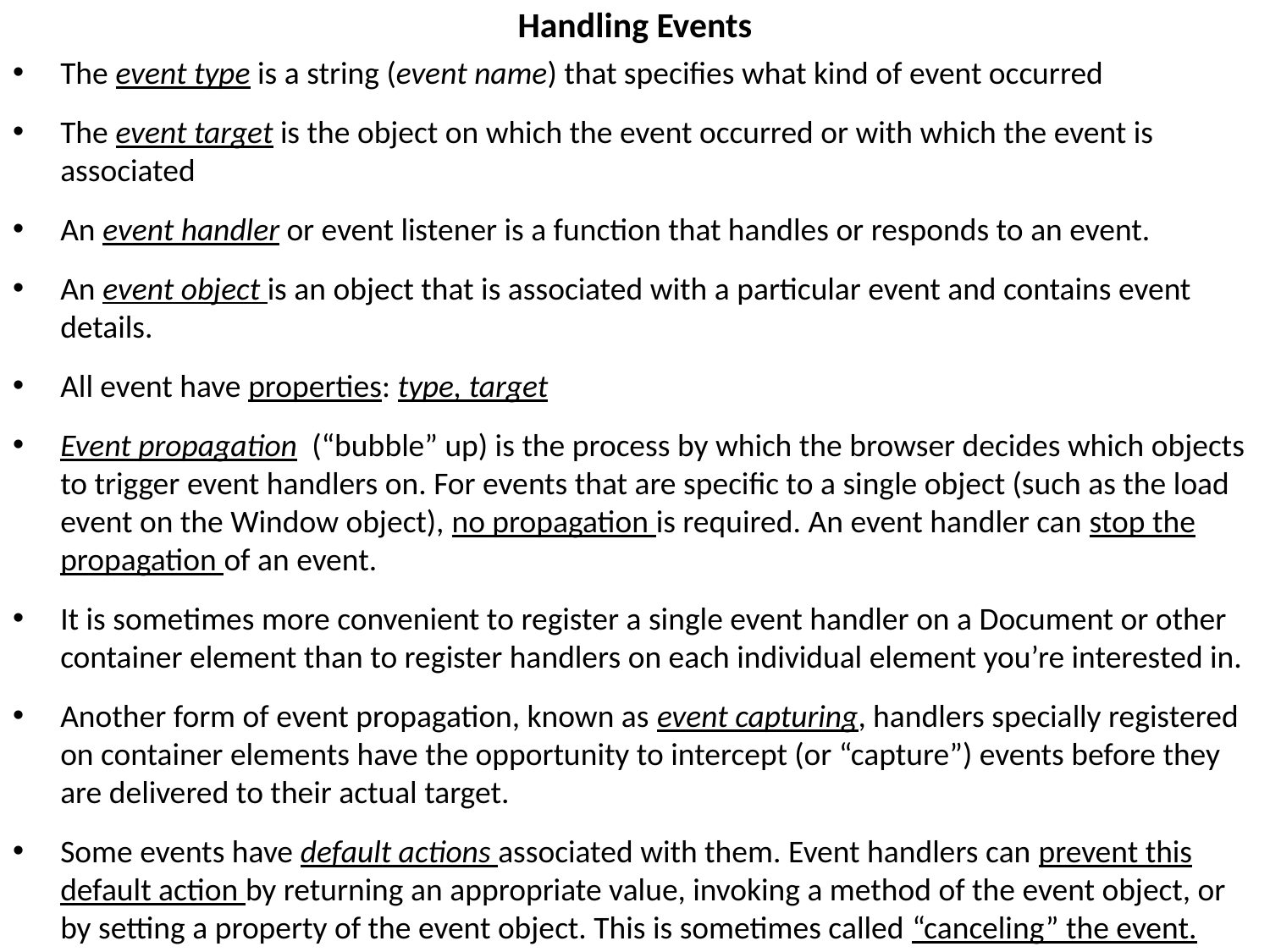

Handling Events
The event type is a string (event name) that specifies what kind of event occurred
The event target is the object on which the event occurred or with which the event is associated
An event handler or event listener is a function that handles or responds to an event.
An event object is an object that is associated with a particular event and contains event details.
All event have properties: type, target
Event propagation  (“bubble” up) is the process by which the browser decides which objects to trigger event handlers on. For events that are specific to a single object (such as the load event on the Window object), no propagation is required. An event handler can stop the propagation of an event.
It is sometimes more convenient to register a single event handler on a Document or other container element than to register handlers on each individual element you’re interested in.
Another form of event propagation, known as event capturing, handlers specially registered on container elements have the opportunity to intercept (or “capture”) events before they are delivered to their actual target.
Some events have default actions associated with them. Event handlers can prevent this default action by returning an appropriate value, invoking a method of the event object, or by setting a property of the event object. This is sometimes called “canceling” the event.